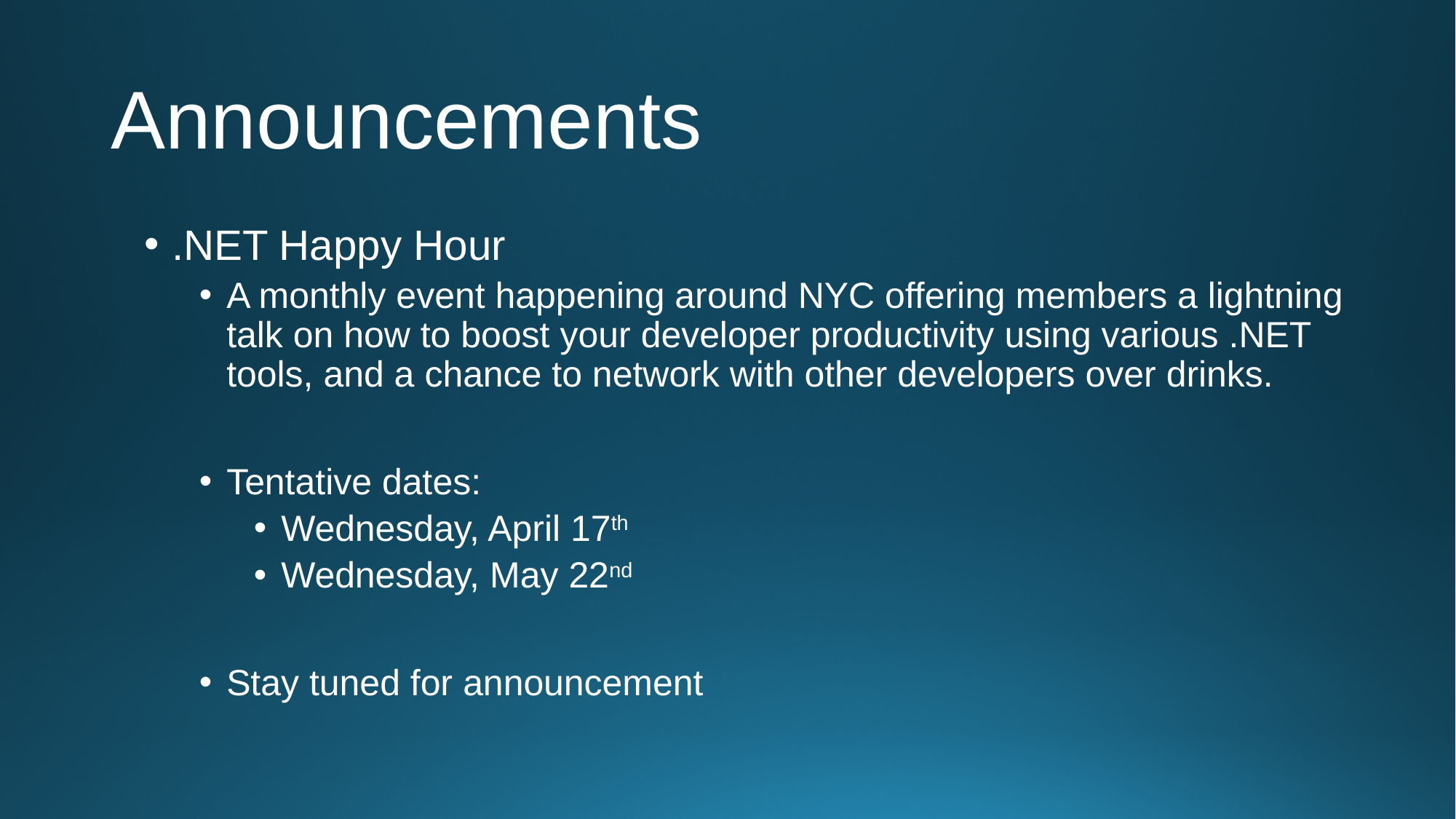

# Announcements
.NET Happy Hour
A monthly event happening around NYC offering members a lightning talk on how to boost your developer productivity using various .NET tools, and a chance to network with other developers over drinks.

Tentative dates:
Wednesday, April 17th
Wednesday, May 22nd

Stay tuned for announcement